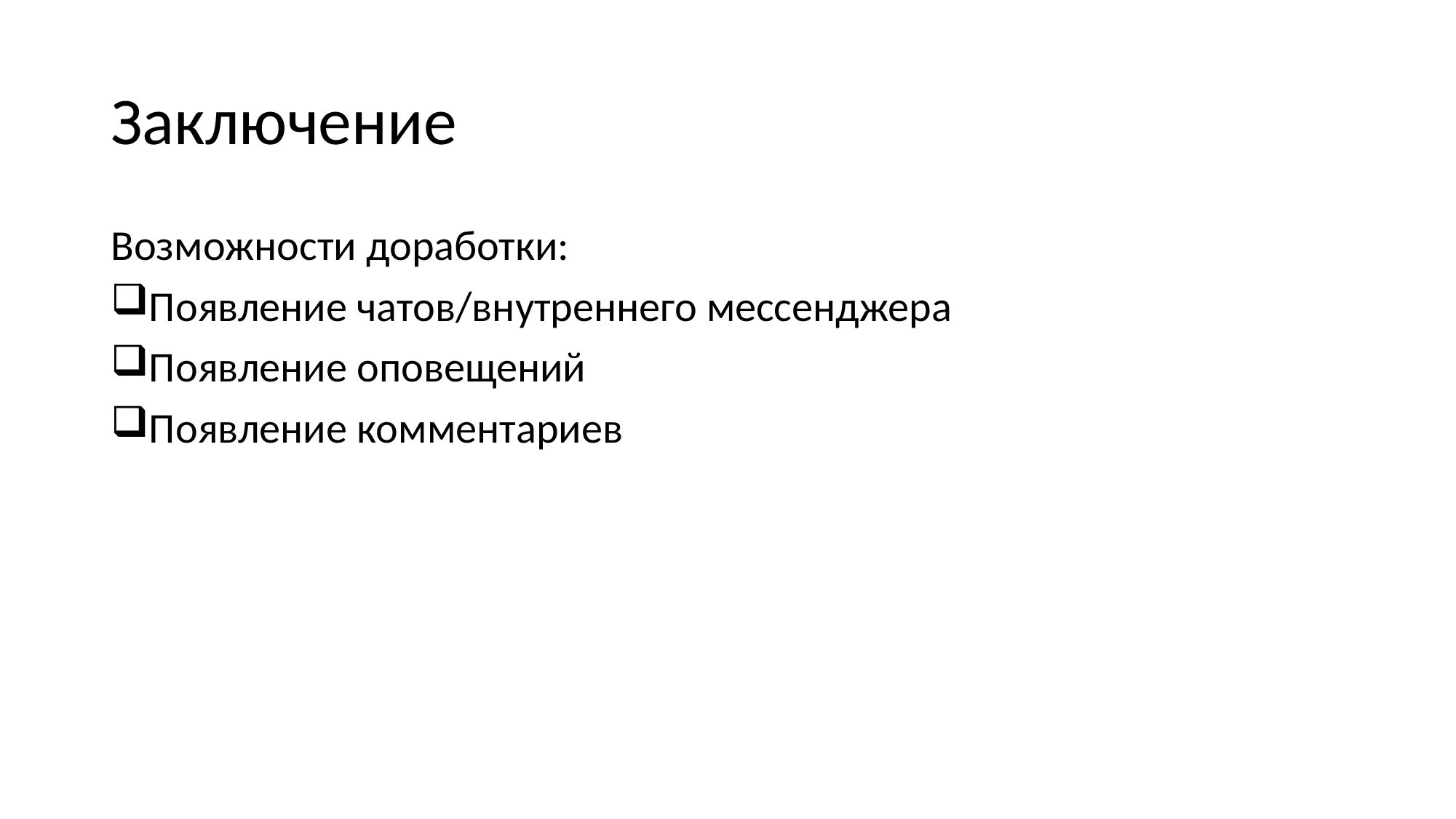

# Заключение
Возможности доработки:
Появление чатов/внутреннего мессенджера
Появление оповещений
Появление комментариев